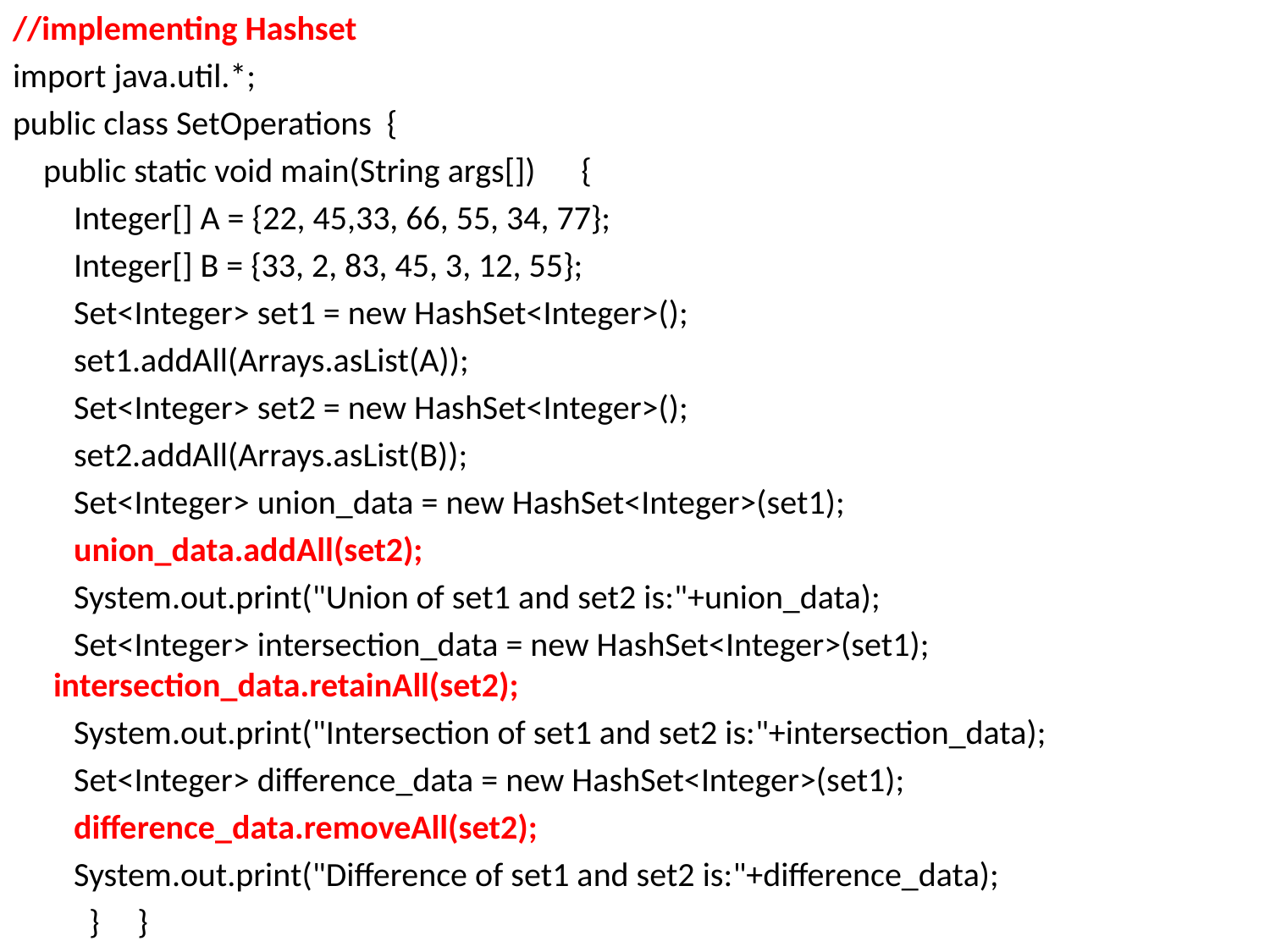

//implementing Hashset
import java.util.*;
public class SetOperations  {
    public static void main(String args[])      {
        Integer[] A = {22, 45,33, 66, 55, 34, 77};
        Integer[] B = {33, 2, 83, 45, 3, 12, 55};
        Set<Integer> set1 = new HashSet<Integer>();
        set1.addAll(Arrays.asList(A));
        Set<Integer> set2 = new HashSet<Integer>();
        set2.addAll(Arrays.asList(B));
        Set<Integer> union_data = new HashSet<Integer>(set1);
        union_data.addAll(set2);
        System.out.print("Union of set1 and set2 is:"+union_data);
        Set<Integer> intersection_data = new HashSet<Integer>(set1);         intersection_data.retainAll(set2);
        System.out.print("Intersection of set1 and set2 is:"+intersection_data);
        Set<Integer> difference_data = new HashSet<Integer>(set1);
        difference_data.removeAll(set2);
        System.out.print("Difference of set1 and set2 is:"+difference_data);
          }     }